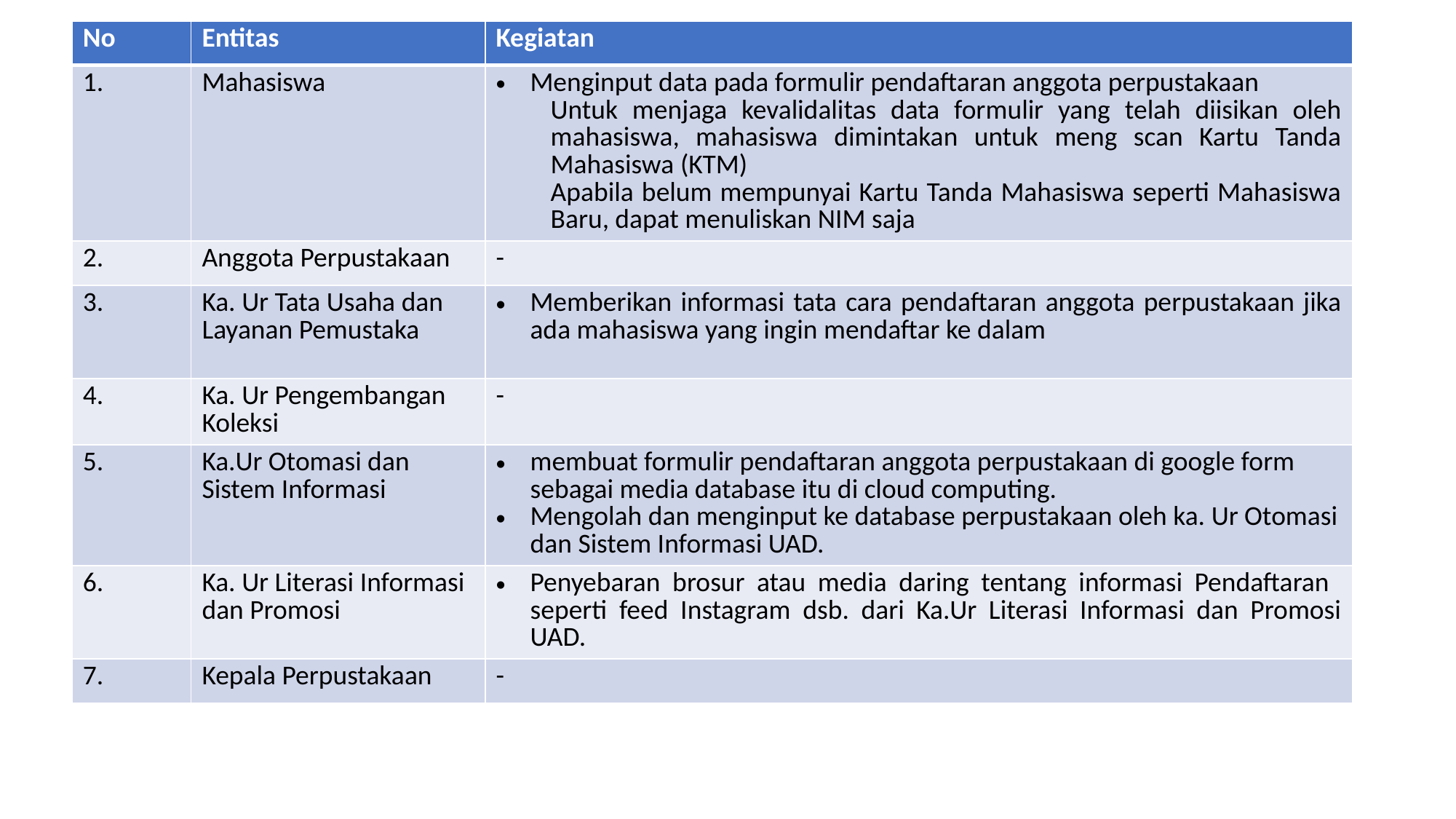

| No | Entitas | Kegiatan |
| --- | --- | --- |
| 1. | Mahasiswa | Menginput data pada formulir pendaftaran anggota perpustakaan Untuk menjaga kevalidalitas data formulir yang telah diisikan oleh mahasiswa, mahasiswa dimintakan untuk meng scan Kartu Tanda Mahasiswa (KTM) Apabila belum mempunyai Kartu Tanda Mahasiswa seperti Mahasiswa Baru, dapat menuliskan NIM saja |
| 2. | Anggota Perpustakaan | - |
| 3. | Ka. Ur Tata Usaha dan Layanan Pemustaka | Memberikan informasi tata cara pendaftaran anggota perpustakaan jika ada mahasiswa yang ingin mendaftar ke dalam |
| 4. | Ka. Ur Pengembangan Koleksi | - |
| 5. | Ka.Ur Otomasi dan Sistem Informasi | membuat formulir pendaftaran anggota perpustakaan di google form sebagai media database itu di cloud computing. Mengolah dan menginput ke database perpustakaan oleh ka. Ur Otomasi dan Sistem Informasi UAD. |
| 6. | Ka. Ur Literasi Informasi dan Promosi | Penyebaran brosur atau media daring tentang informasi Pendaftaran seperti feed Instagram dsb. dari Ka.Ur Literasi Informasi dan Promosi UAD. |
| 7. | Kepala Perpustakaan | - |